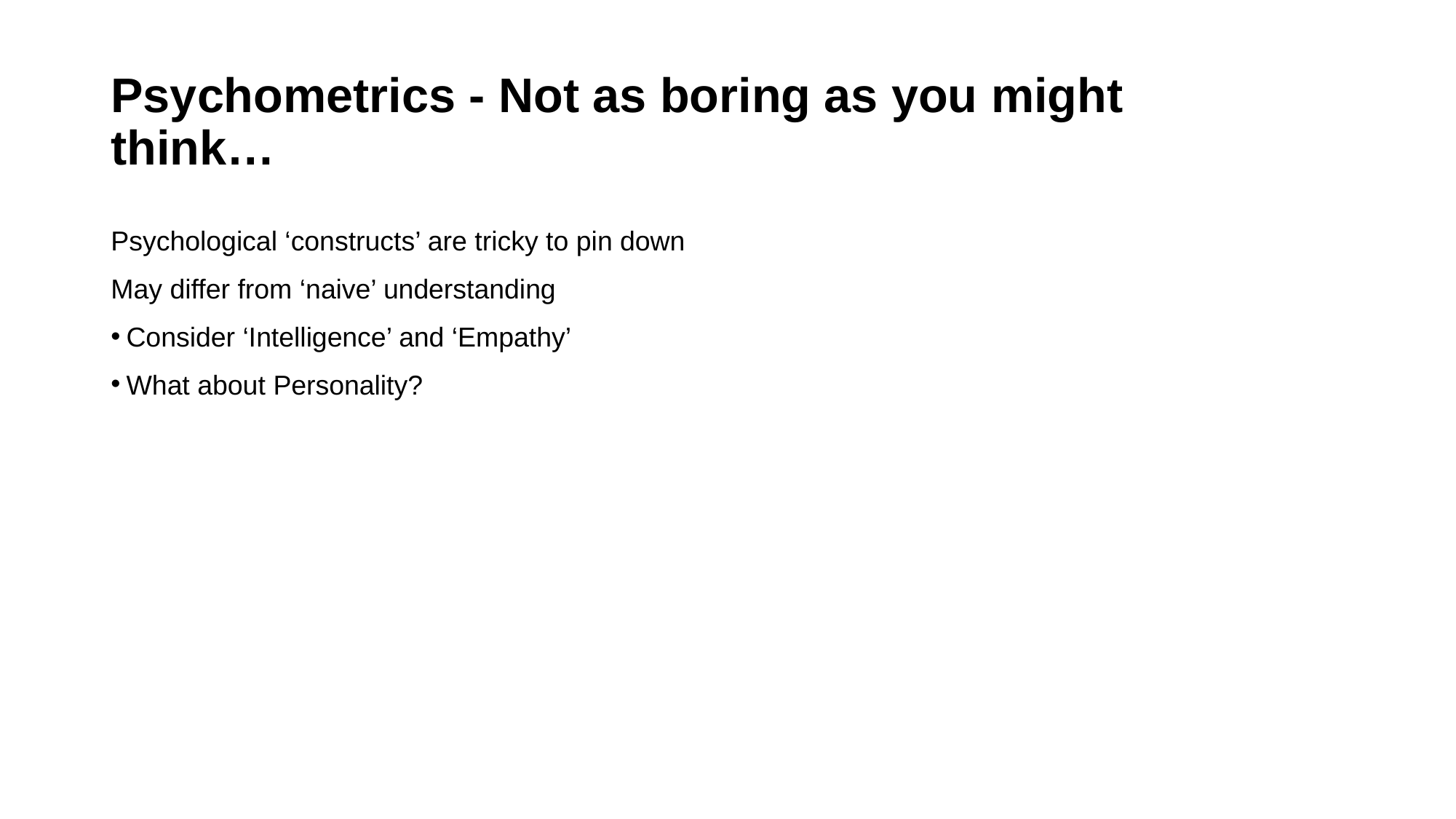

# Psychometrics - Not as boring as you might think…
Psychological ‘constructs’ are tricky to pin down
May differ from ‘naive’ understanding
Consider ‘Intelligence’ and ‘Empathy’
What about Personality?